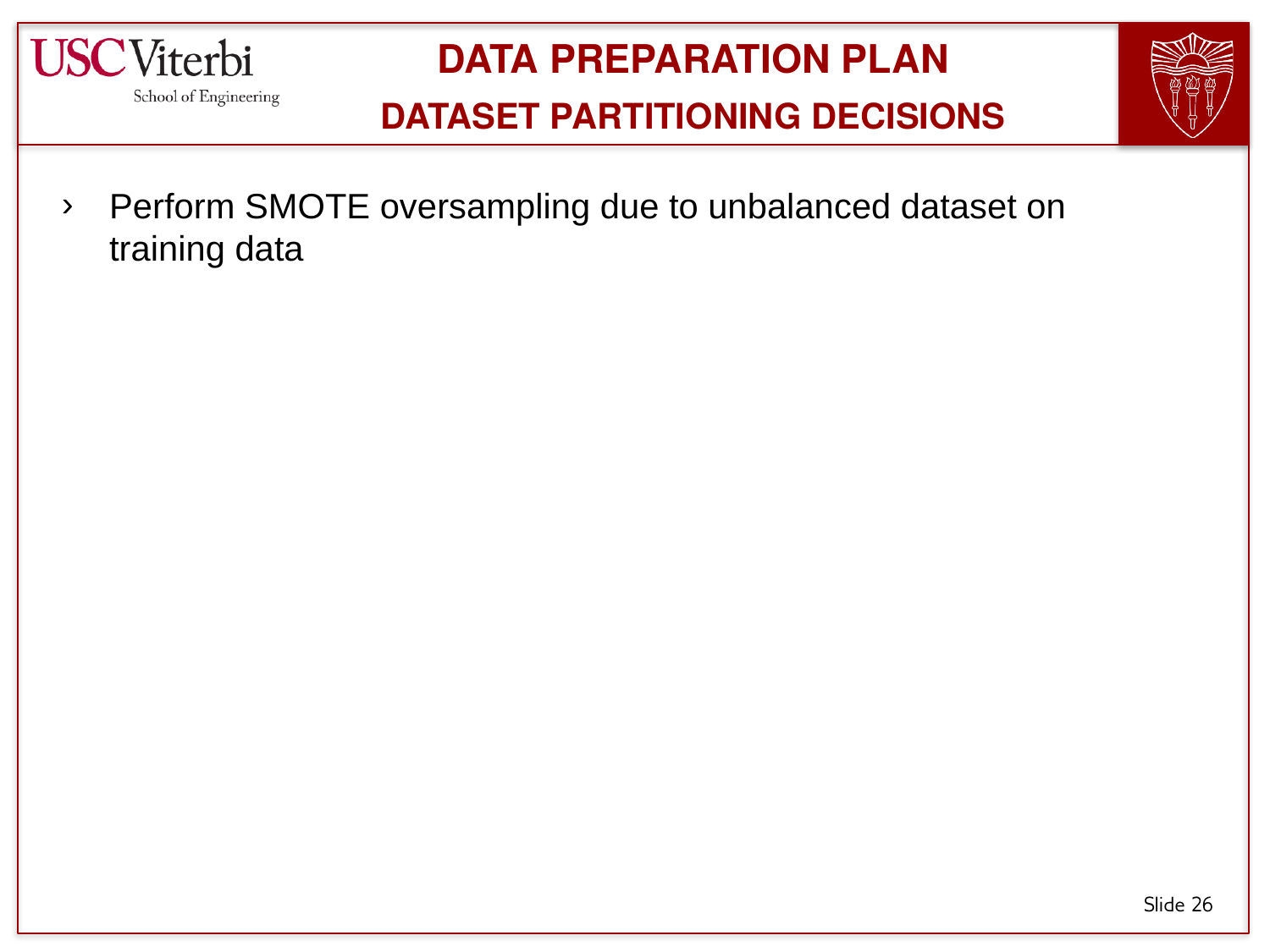

# Data Preparation Plan
Dataset partitioning decisions

Perform SMOTE oversampling due to unbalanced dataset on training data